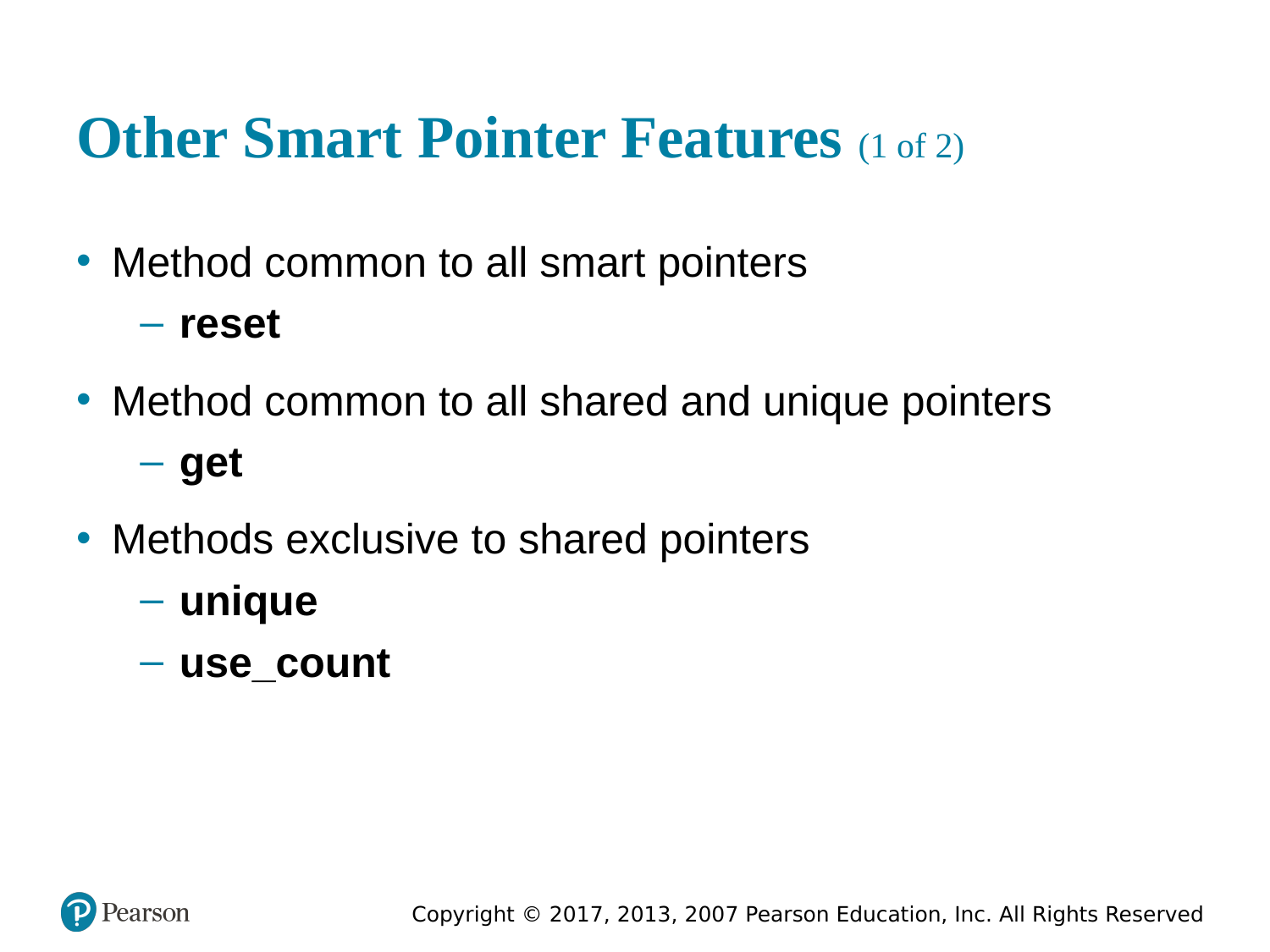

# Other Smart Pointer Features (1 of 2)
Method common to all smart pointers
reset
Method common to all shared and unique pointers
get
Methods exclusive to shared pointers
unique
use_count